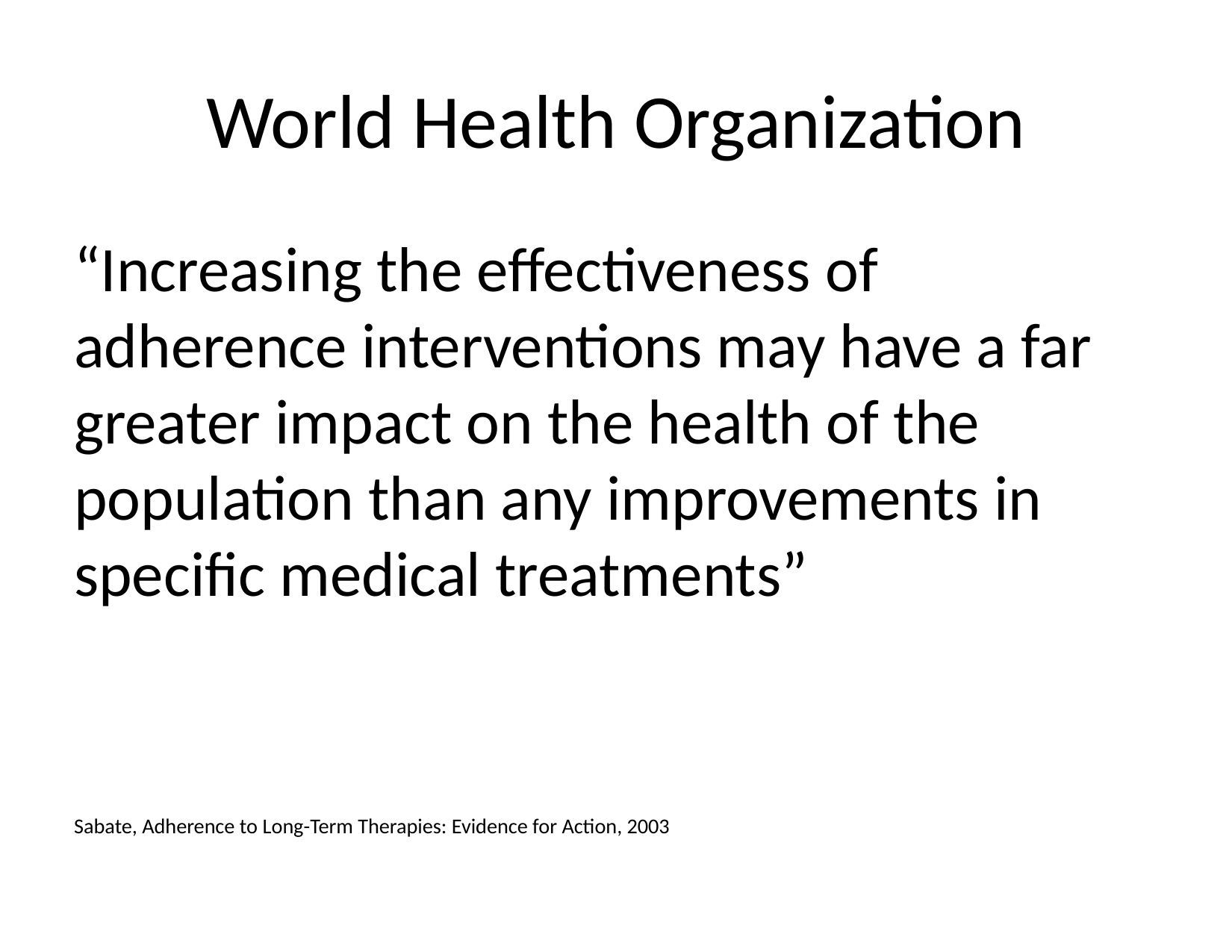

# World Health Organization
“Increasing the effectiveness of adherence interventions may have a far greater impact on the health of the population than any improvements in specific medical treatments”

Sabate, Adherence to Long-Term Therapies: Evidence for Action, 2003